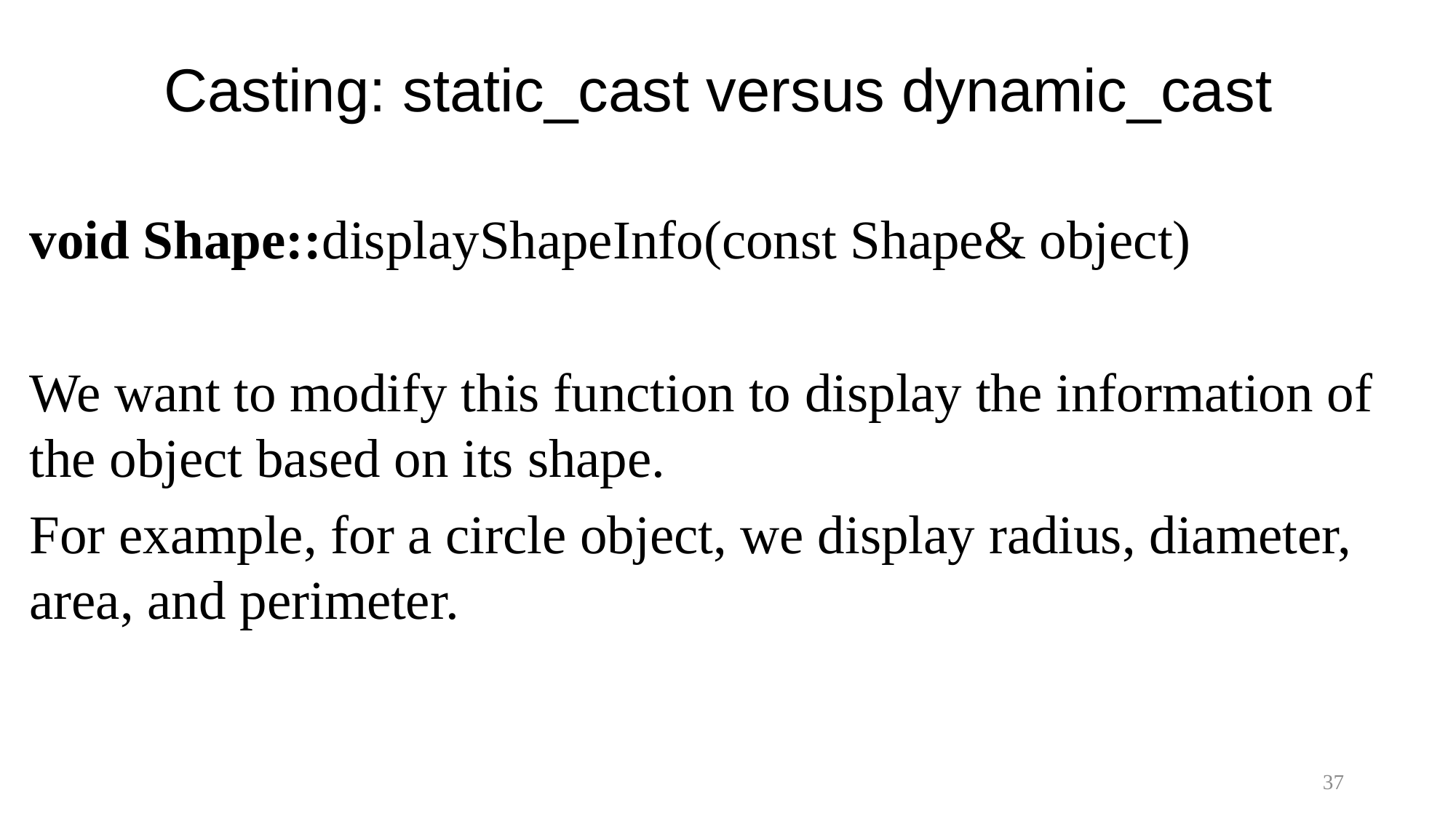

# Casting: static_cast versus dynamic_cast
void Shape::displayShapeInfo(const Shape& object)

We want to modify this function to display the information of the object based on its shape.
For example, for a circle object, we display radius, diameter, area, and perimeter.

37